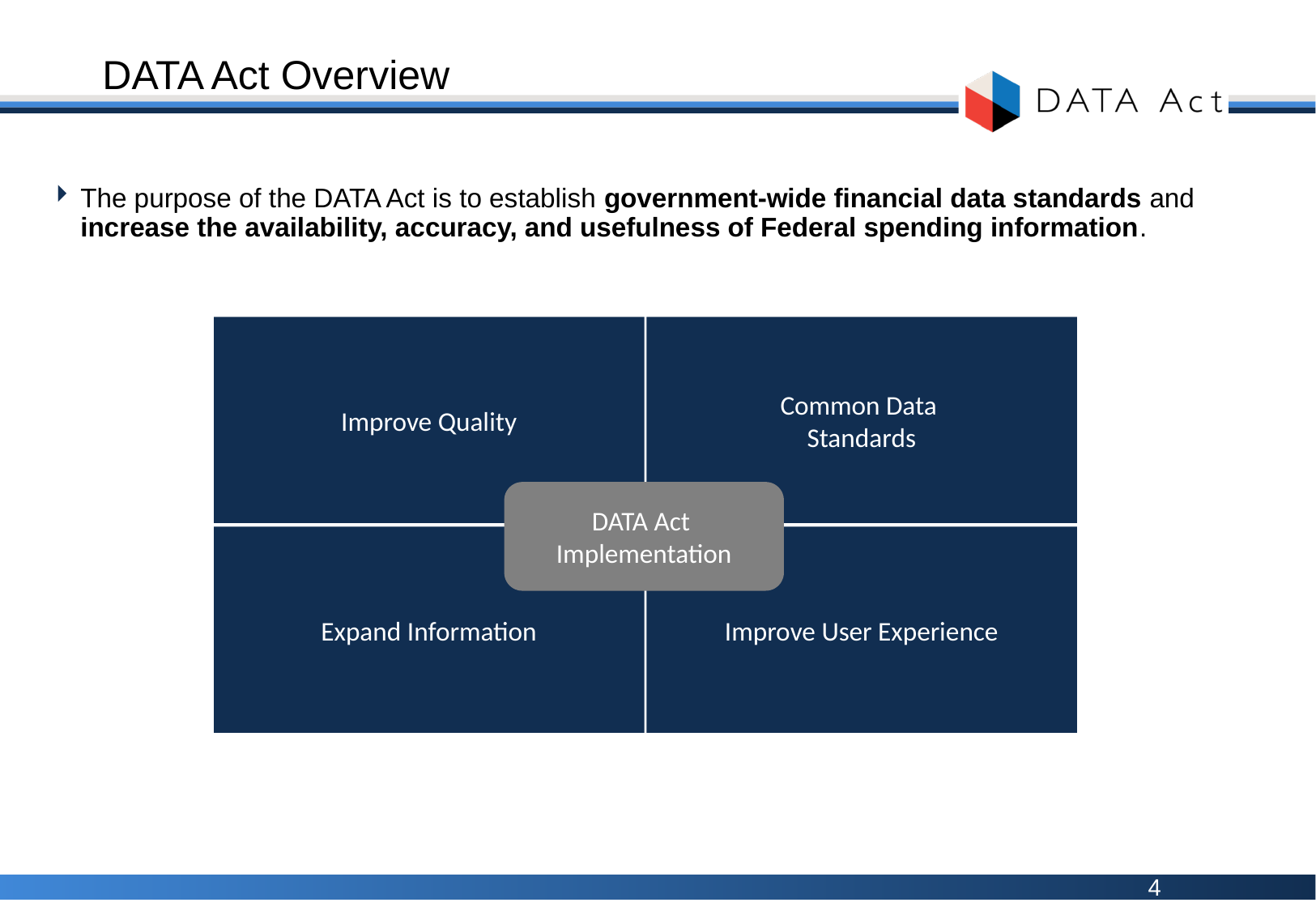

# DATA Act Overview
The purpose of the DATA Act is to establish government-wide financial data standards and increase the availability, accuracy, and usefulness of Federal spending information.
Improve Quality
Common Data
Standards
DATA Act
Implementation
Expand Information
Improve User Experience